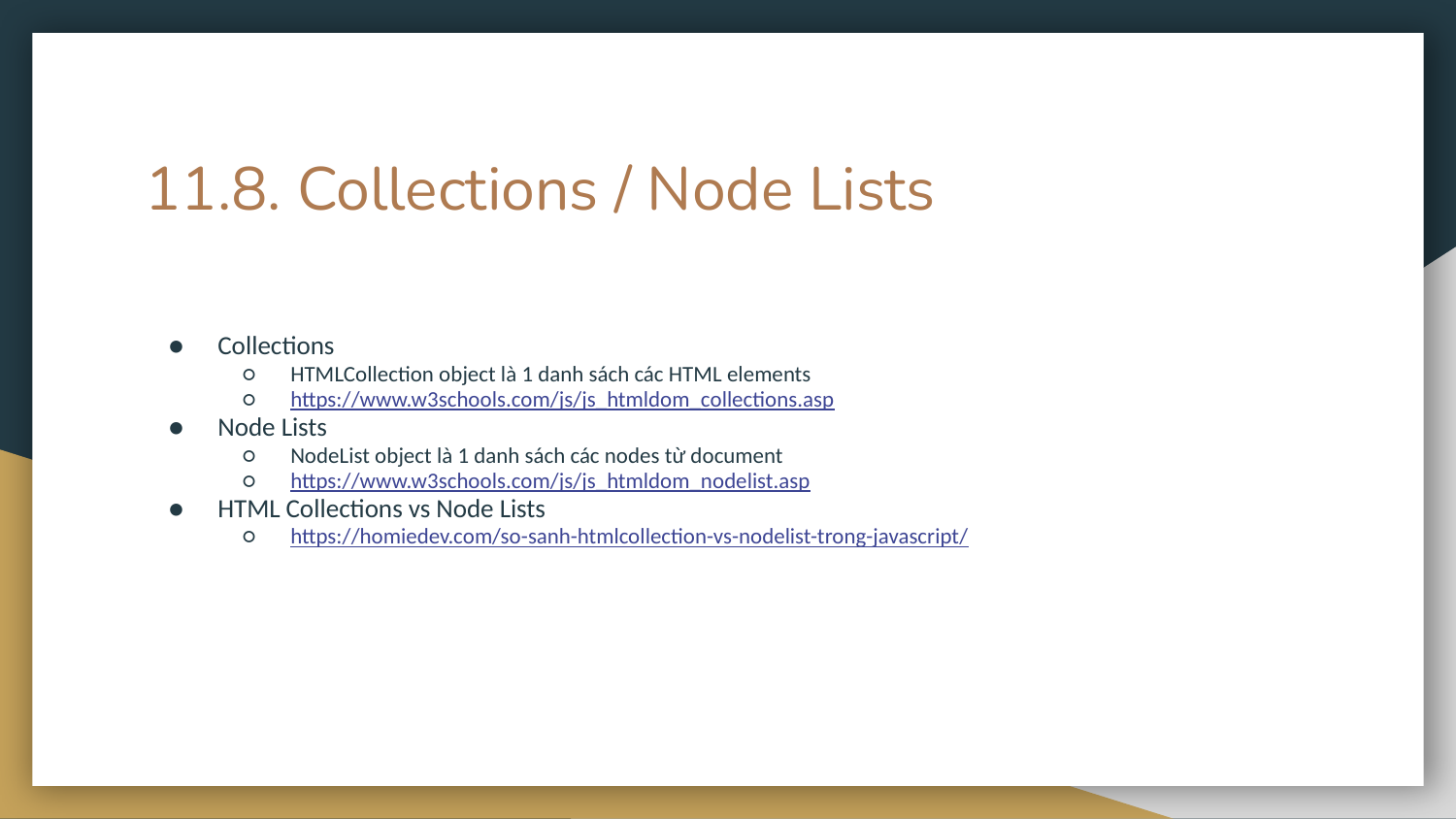

# 11.8. Collections / Node Lists
Collections
HTMLCollection object là 1 danh sách các HTML elements
https://www.w3schools.com/js/js_htmldom_collections.asp
Node Lists
NodeList object là 1 danh sách các nodes từ document
https://www.w3schools.com/js/js_htmldom_nodelist.asp
HTML Collections vs Node Lists
https://homiedev.com/so-sanh-htmlcollection-vs-nodelist-trong-javascript/